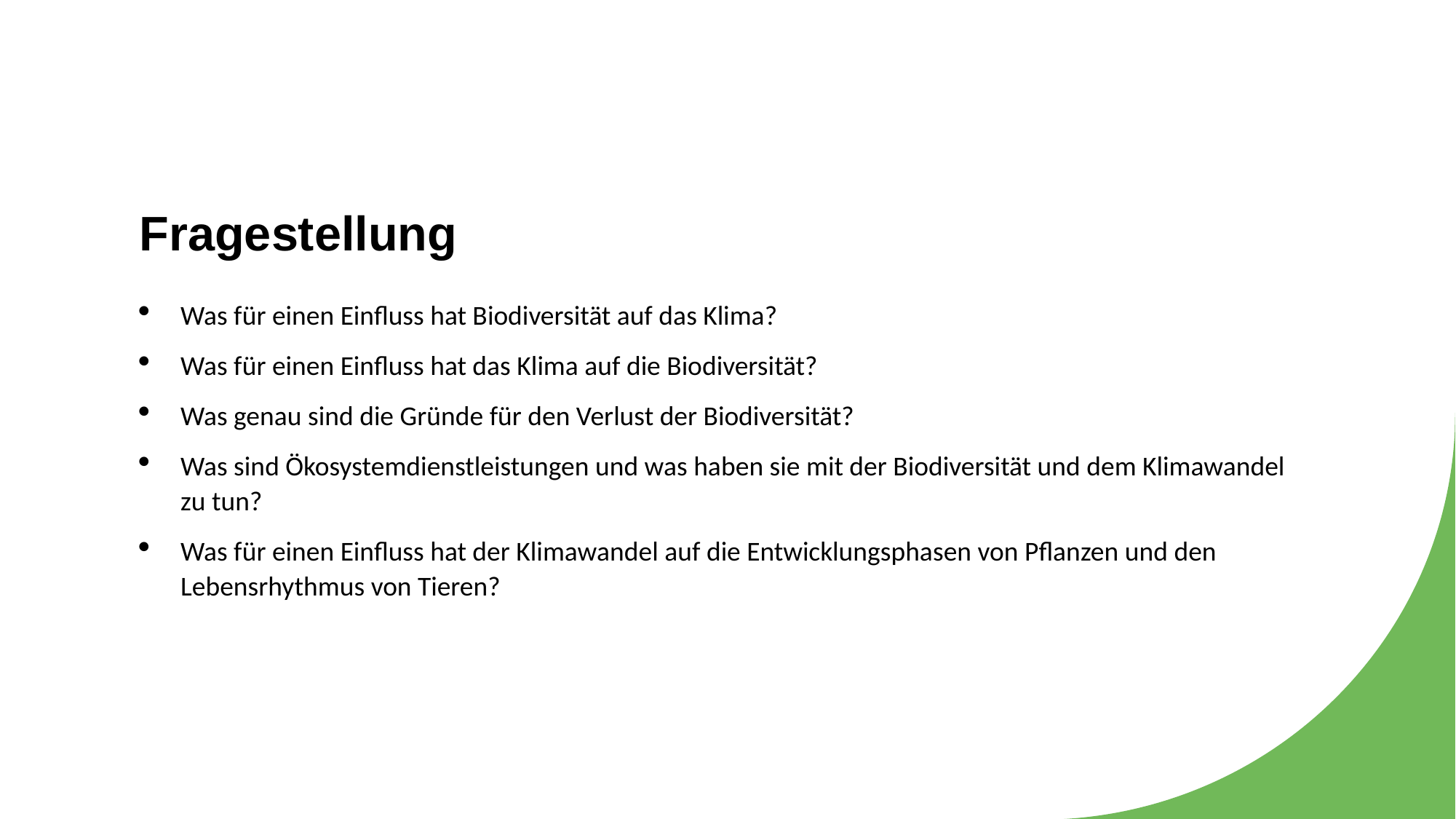

# Fragestellung
Was für einen Einfluss hat Biodiversität auf das Klima?
Was für einen Einfluss hat das Klima auf die Biodiversität?
Was genau sind die Gründe für den Verlust der Biodiversität?
Was sind Ökosystemdienstleistungen und was haben sie mit der Biodiversität und dem Klimawandel zu tun?
Was für einen Einfluss hat der Klimawandel auf die Entwicklungsphasen von Pflanzen und den Lebensrhythmus von Tieren?